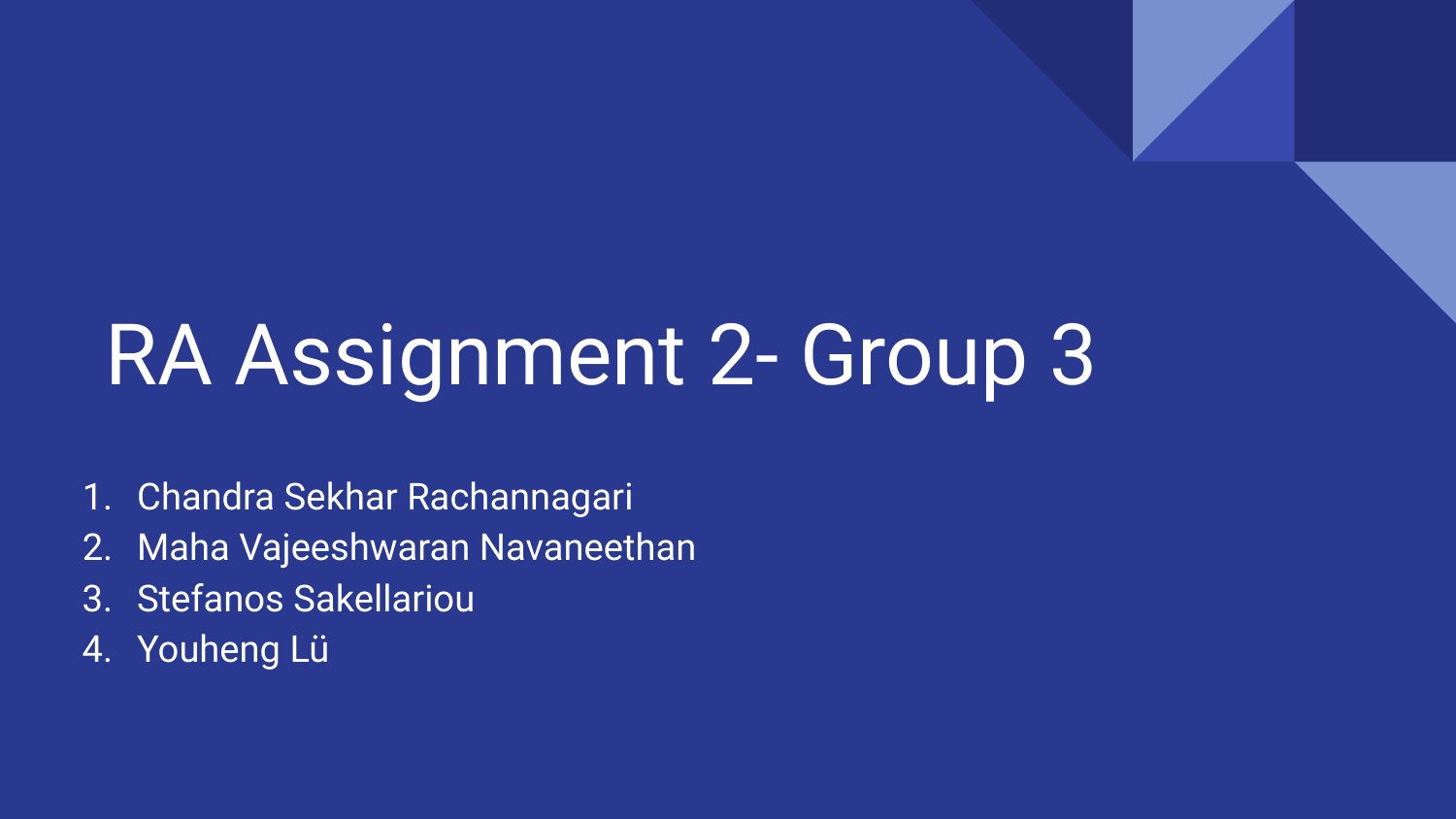

# RA Assignment 2- Group 3
Chandra Sekhar Rachannagari
Maha Vajeeshwaran Navaneethan
Stefanos Sakellariou
Youheng Lü